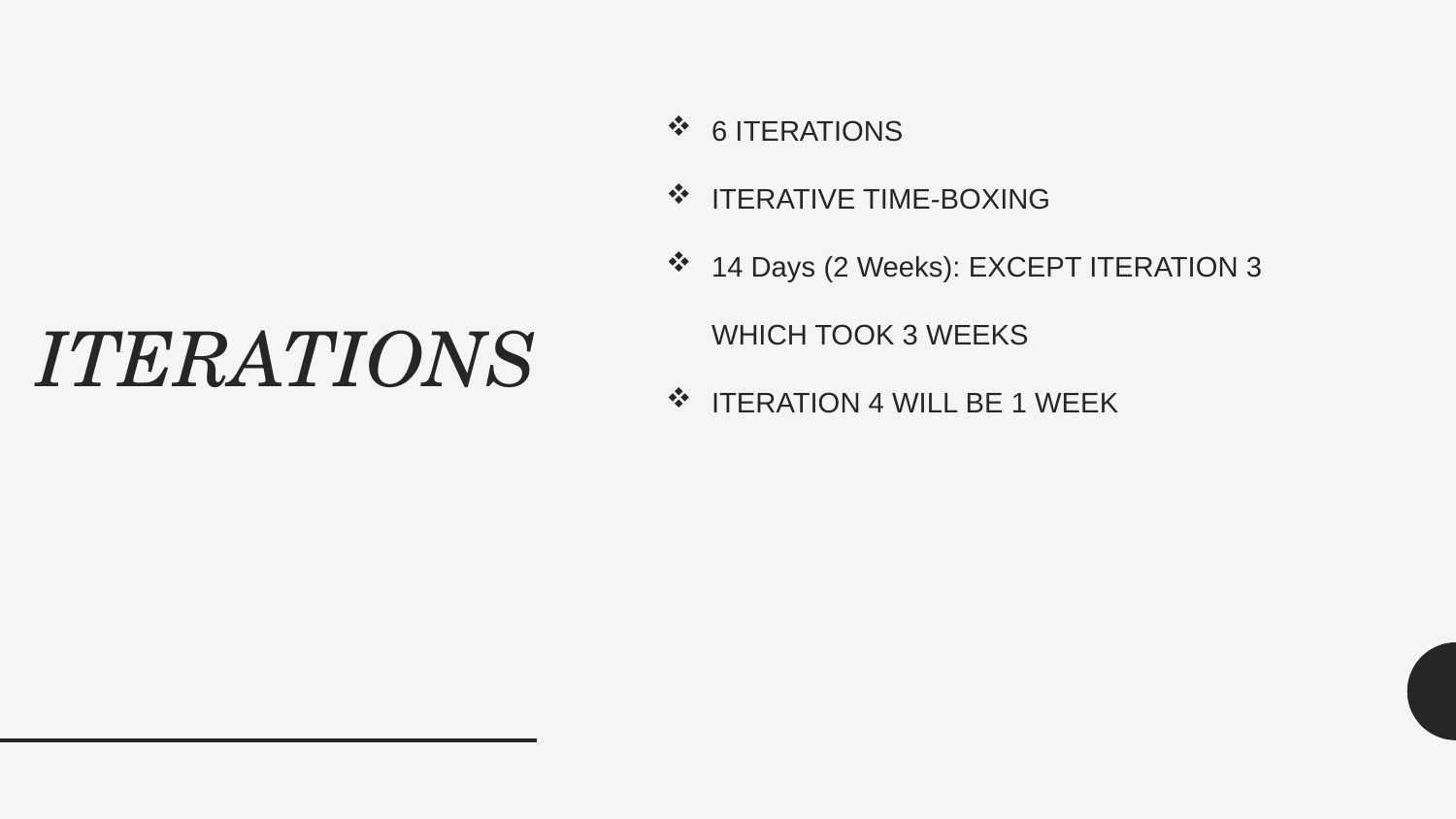

# ITERATIONS
6 ITERATIONS
ITERATIVE TIME-BOXING
14 Days (2 Weeks): EXCEPT ITERATION 3 WHICH TOOK 3 WEEKS
ITERATION 4 WILL BE 1 WEEK